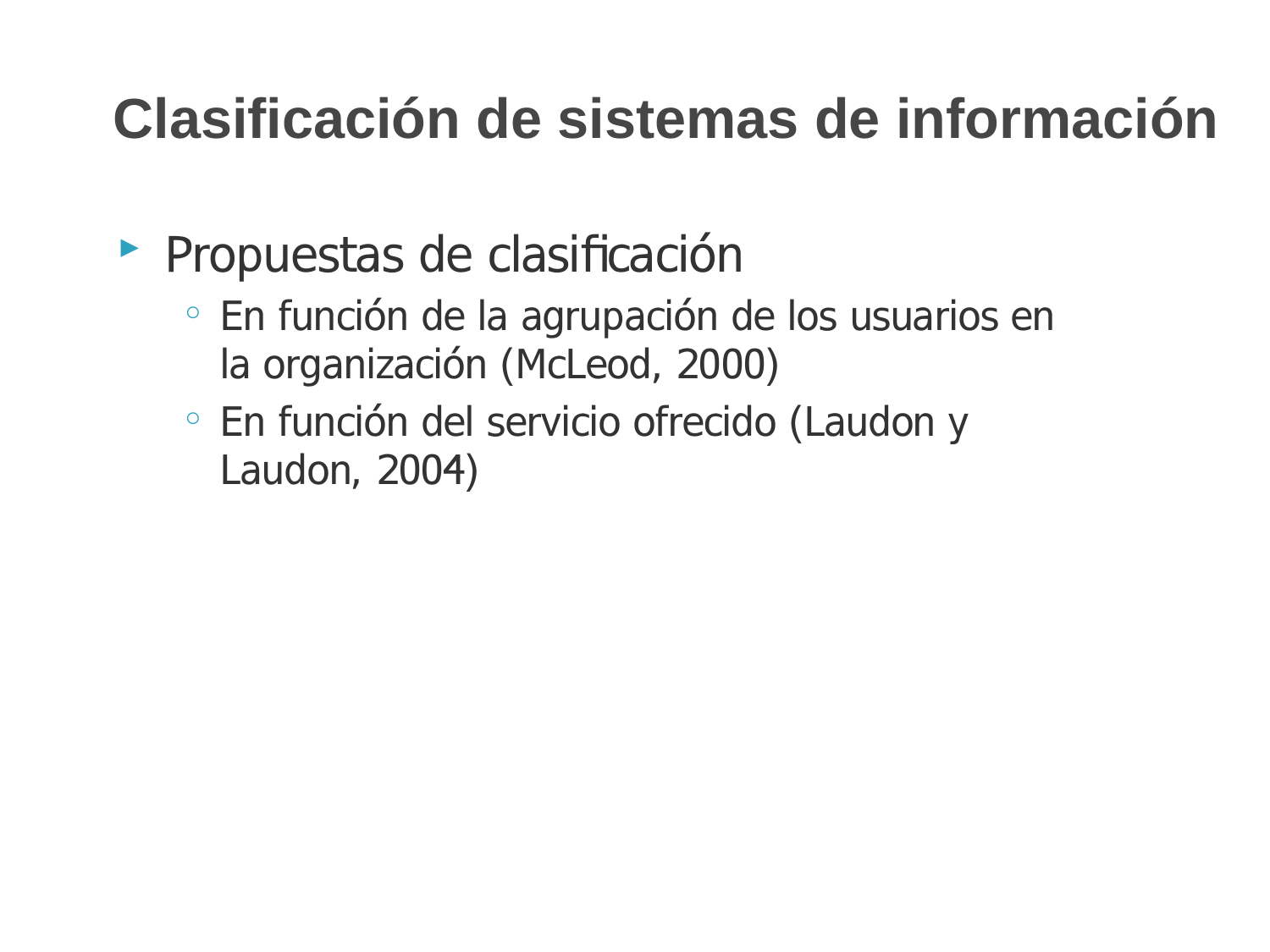

# Clasificación de sistemas de información
Propuestas de clasificación
En función de la agrupación de los usuarios en la organización (McLeod, 2000)
En función del servicio ofrecido (Laudon y Laudon, 2004)